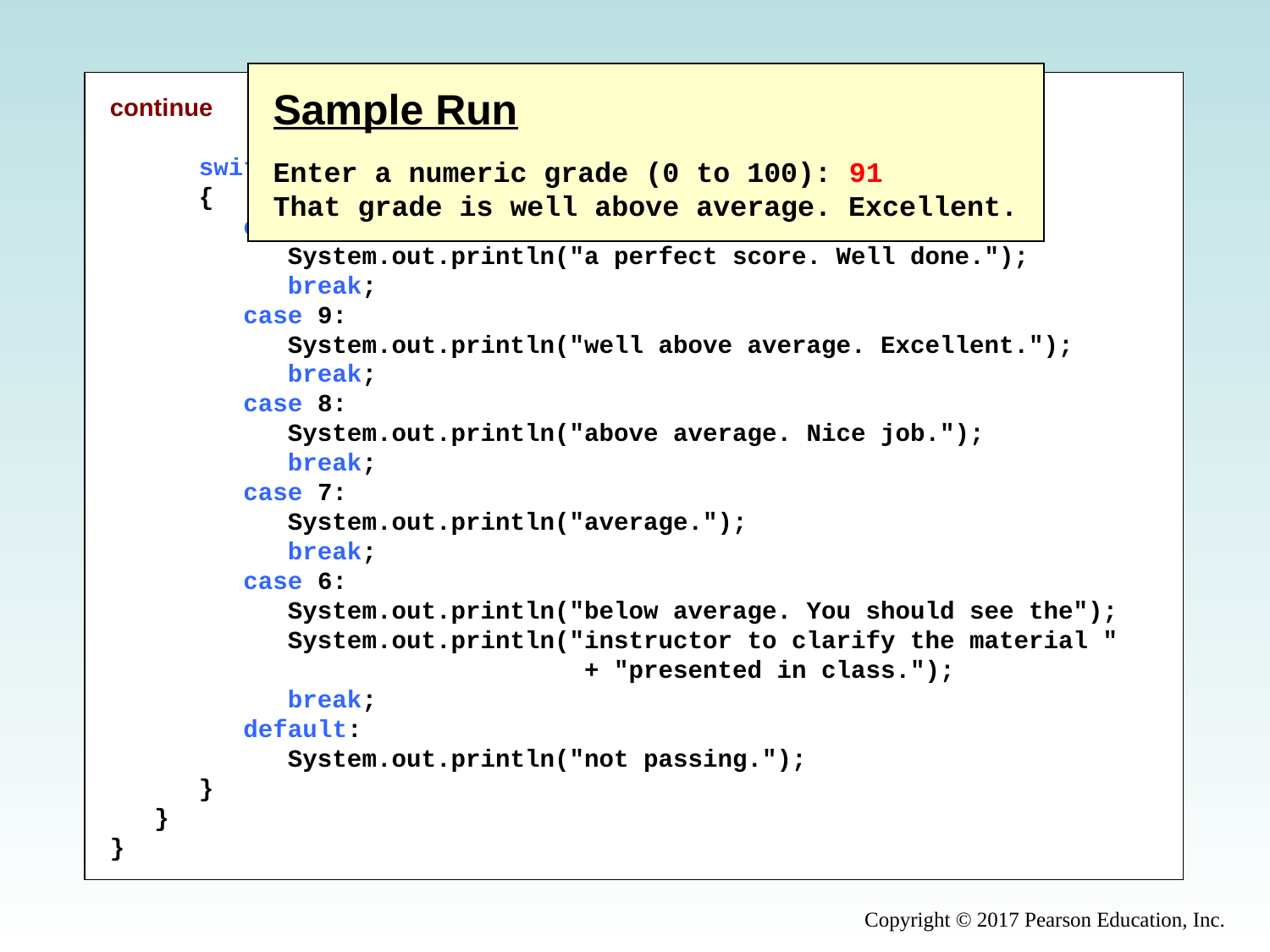

Sample Run
Enter a numeric grade (0 to 100): 91
That grade is well above average. Excellent.
continue

      switch (category)
      {
         case 10:
            System.out.println("a perfect score. Well done.");
            break;
         case 9:
            System.out.println("well above average. Excellent.");
            break;
         case 8:
            System.out.println("above average. Nice job.");
            break;
         case 7:
            System.out.println("average.");
            break;
         case 6:
            System.out.println("below average. You should see the");
            System.out.println("instructor to clarify the material "
                                + "presented in class.");
            break;
         default:
            System.out.println("not passing.");
      }
   }
}
Copyright © 2017 Pearson Education, Inc.